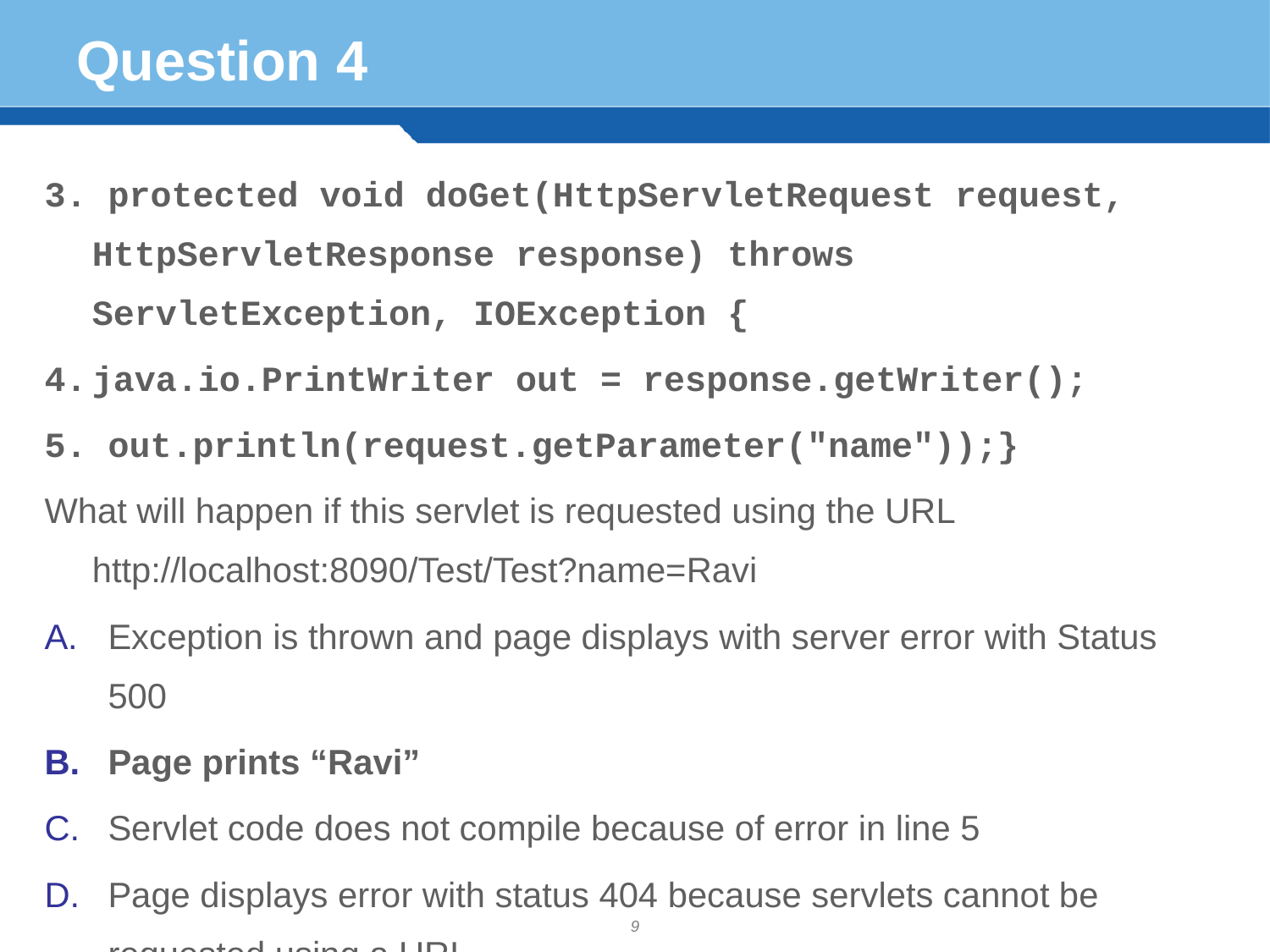

# Question 4
3. protected void doGet(HttpServletRequest request, HttpServletResponse response) throws ServletException, IOException {
4.	java.io.PrintWriter out = response.getWriter();
5. out.println(request.getParameter("name"));}
What will happen if this servlet is requested using the URL http://localhost:8090/Test/Test?name=Ravi
Exception is thrown and page displays with server error with Status 500
Page prints “Ravi”
Servlet code does not compile because of error in line 5
Page displays error with status 404 because servlets cannot be requested using a URL.

9